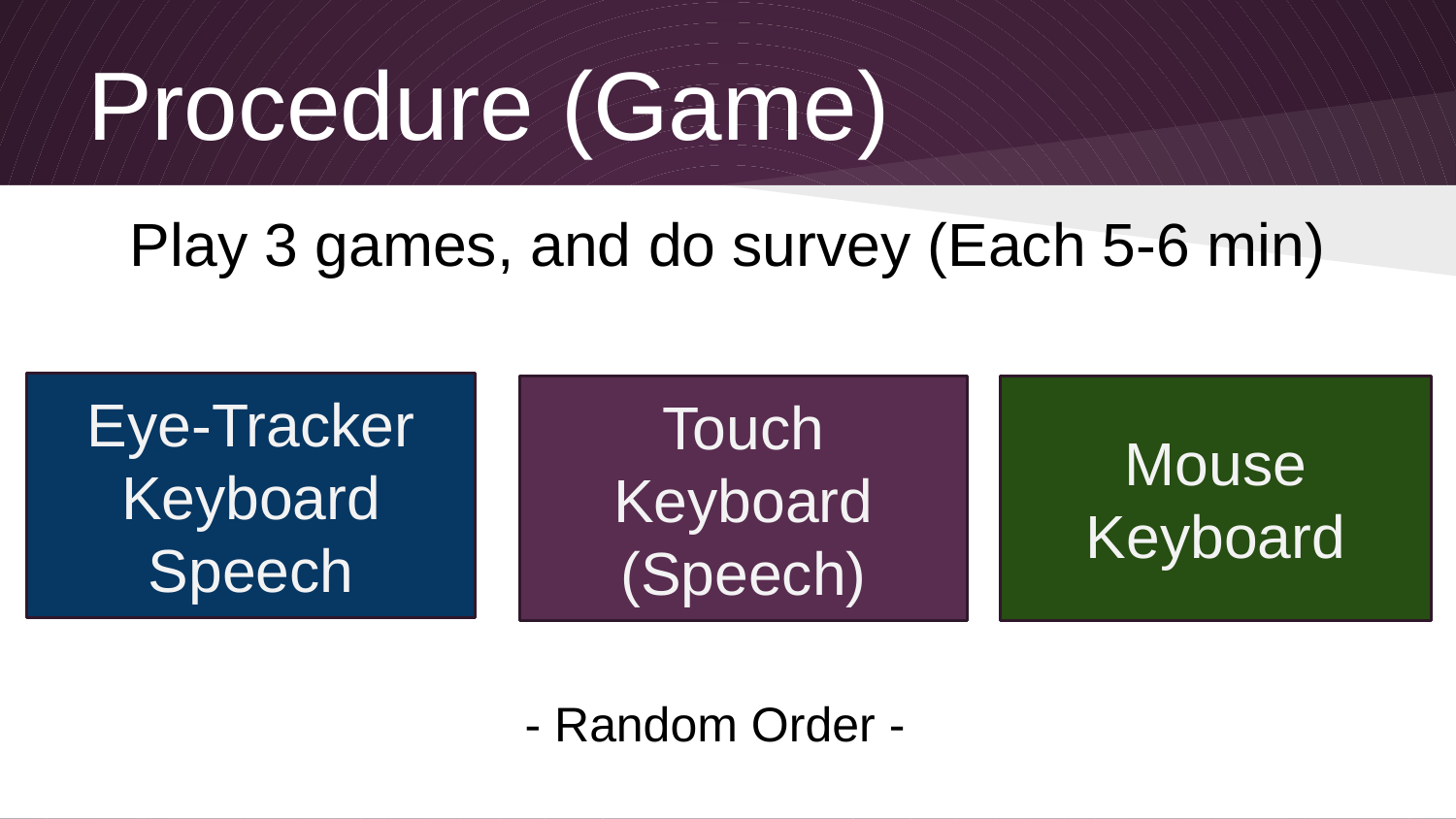

# Procedure (Game)
Play 3 games, and do survey (Each 5-6 min)

Eye-Tracker
Keyboard
Speech
Touch
Keyboard
(Speech)
Mouse Keyboard
- Random Order -